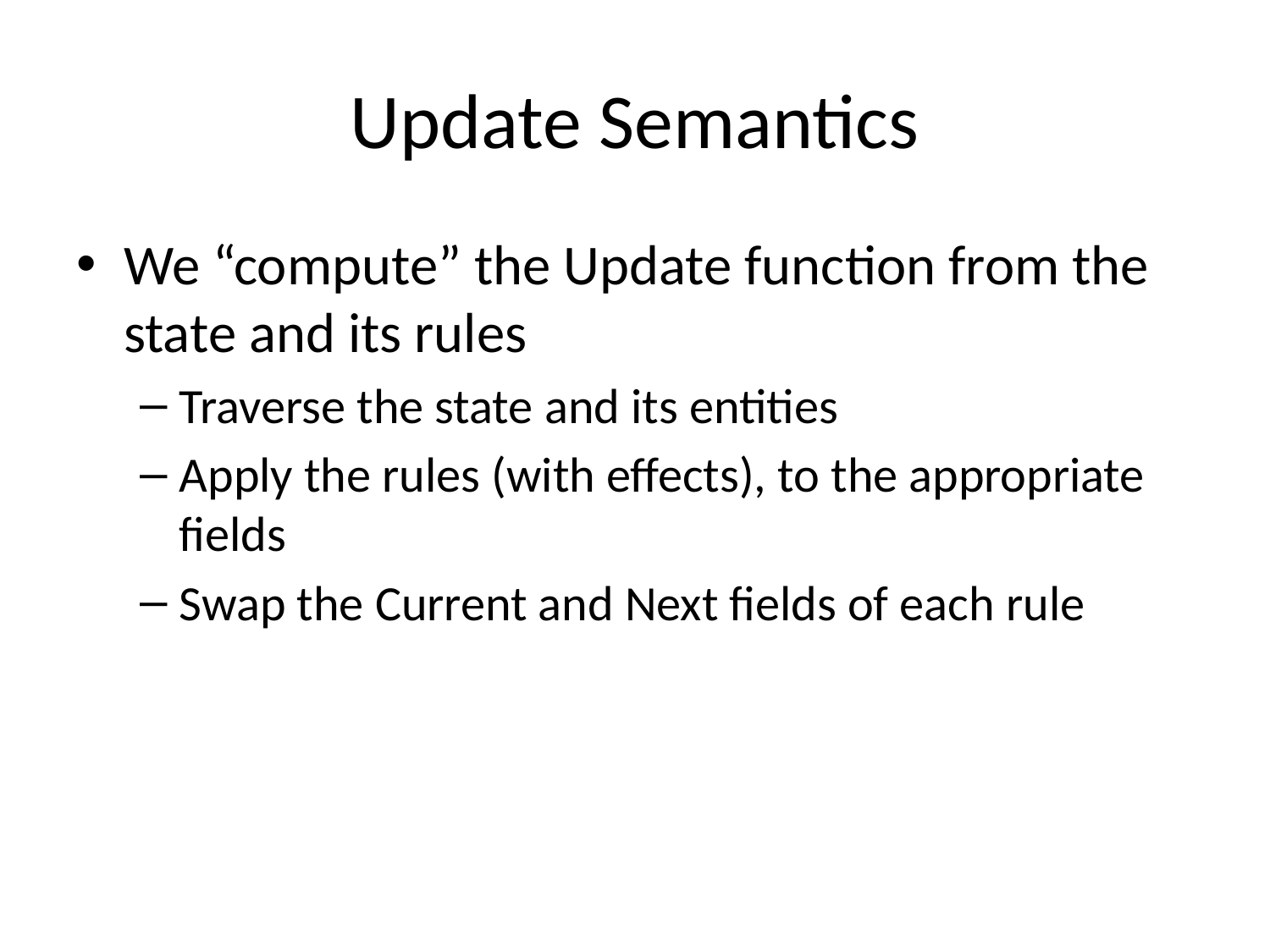

# Update Semantics
We “compute” the Update function from the state and its rules
Traverse the state and its entities
Apply the rules (with effects), to the appropriate fields
Swap the Current and Next fields of each rule